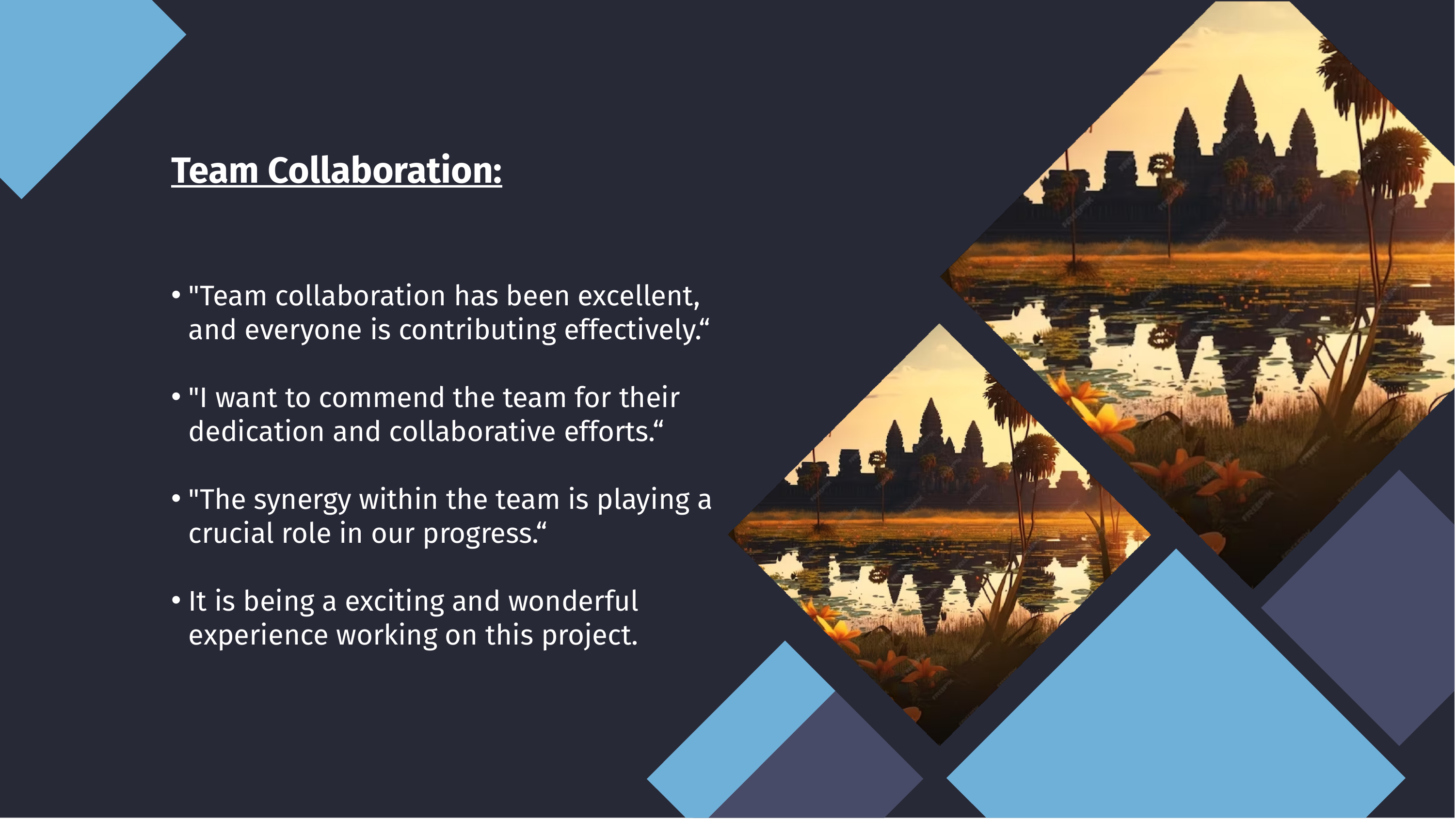

Team Collaboration:

"Team collaboration has been excellent, and everyone is contributing effectively.“

"I want to commend the team for their dedication and collaborative efforts.“

"The synergy within the team is playing a crucial role in our progress.“

It is being a exciting and wonderful experience working on this project.